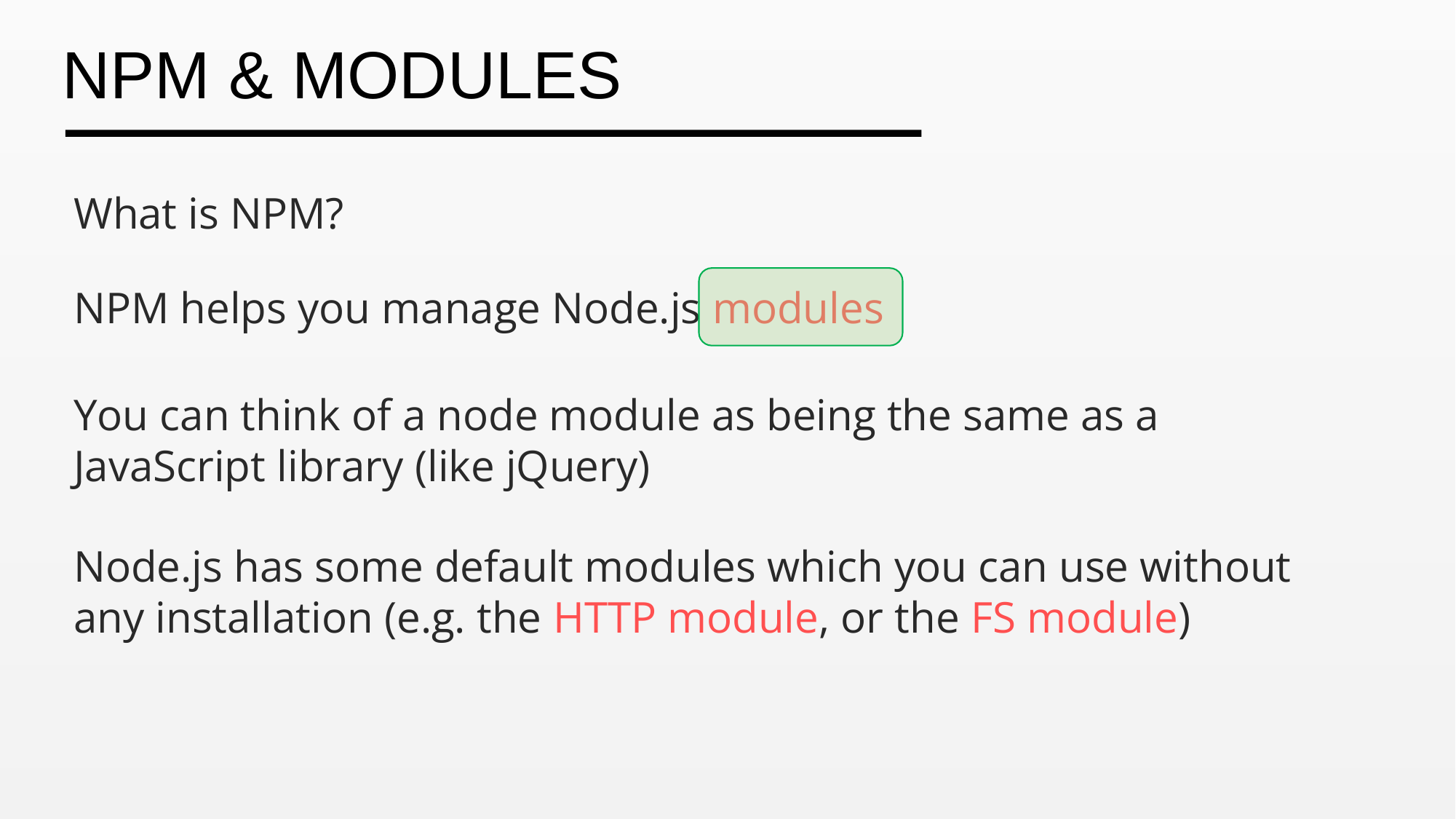

What is NPM?

NPM helps you manage Node.js modules
You can think of a node module as being the same as a JavaScript library (like jQuery)
Node.js has some default modules which you can use without any installation (e.g. the HTTP module, or the FS module)